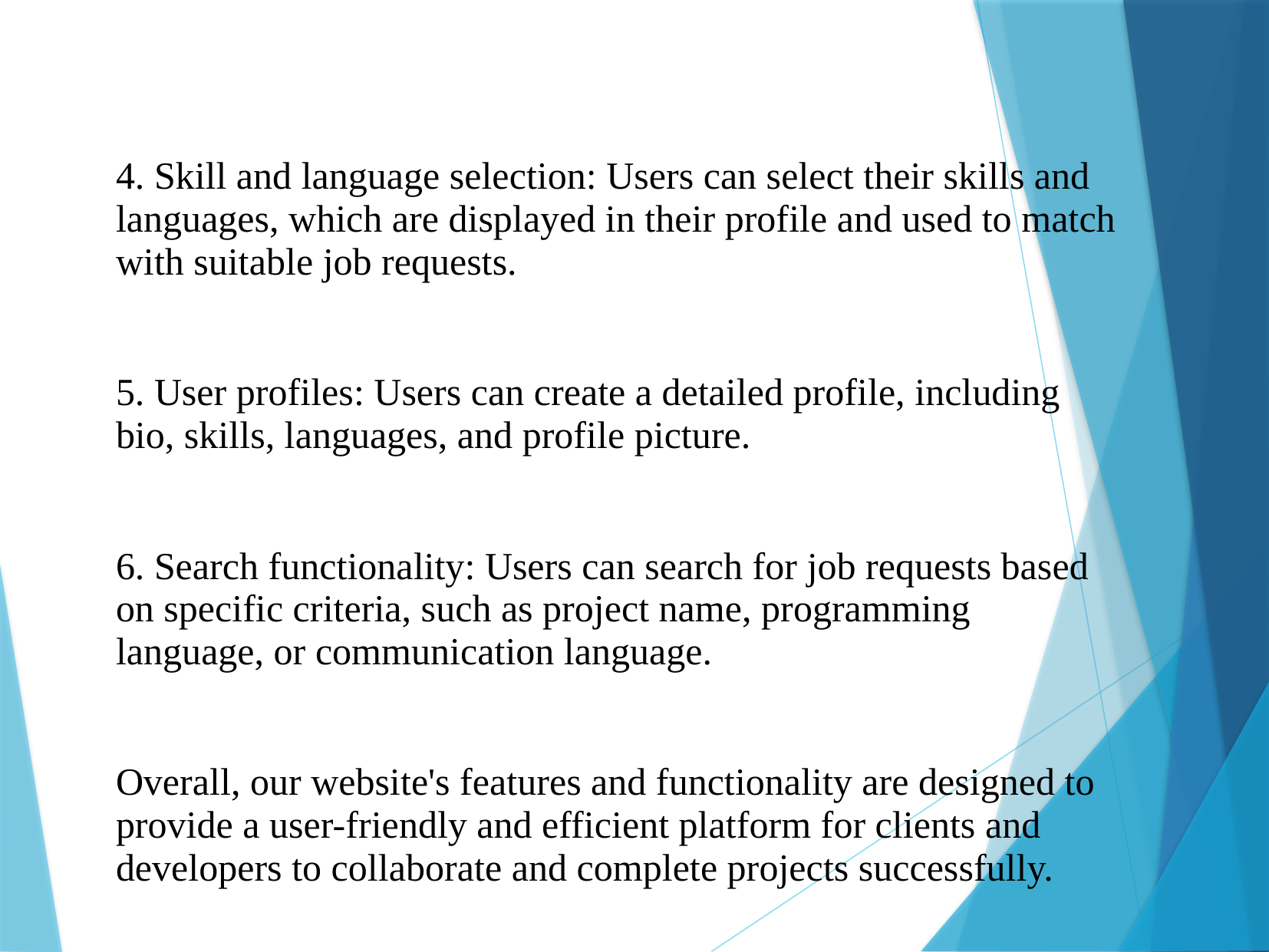

4. Skill and language selection: Users can select their skills and languages, which are displayed in their profile and used to match with suitable job requests.

5. User profiles: Users can create a detailed profile, including bio, skills, languages, and profile picture.

6. Search functionality: Users can search for job requests based on specific criteria, such as project name, programming language, or communication language.

Overall, our website's features and functionality are designed to provide a user-friendly and efficient platform for clients and developers to collaborate and complete projects successfully.